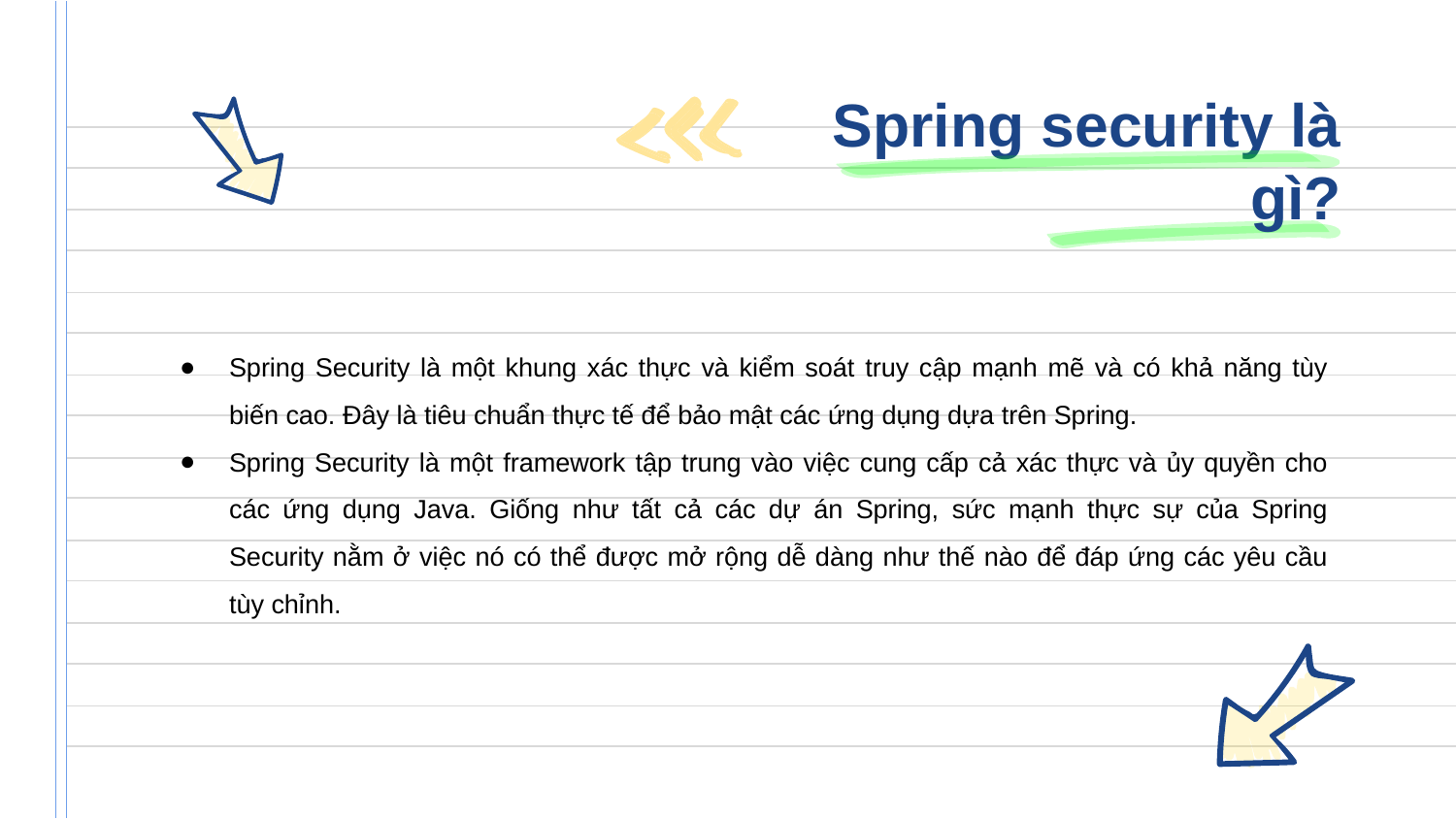

# Spring security là gì?

Spring Security là một khung xác thực và kiểm soát truy cập mạnh mẽ và có khả năng tùy biến cao. Đây là tiêu chuẩn thực tế để bảo mật các ứng dụng dựa trên Spring.
Spring Security là một framework tập trung vào việc cung cấp cả xác thực và ủy quyền cho các ứng dụng Java. Giống như tất cả các dự án Spring, sức mạnh thực sự của Spring Security nằm ở việc nó có thể được mở rộng dễ dàng như thế nào để đáp ứng các yêu cầu tùy chỉnh.